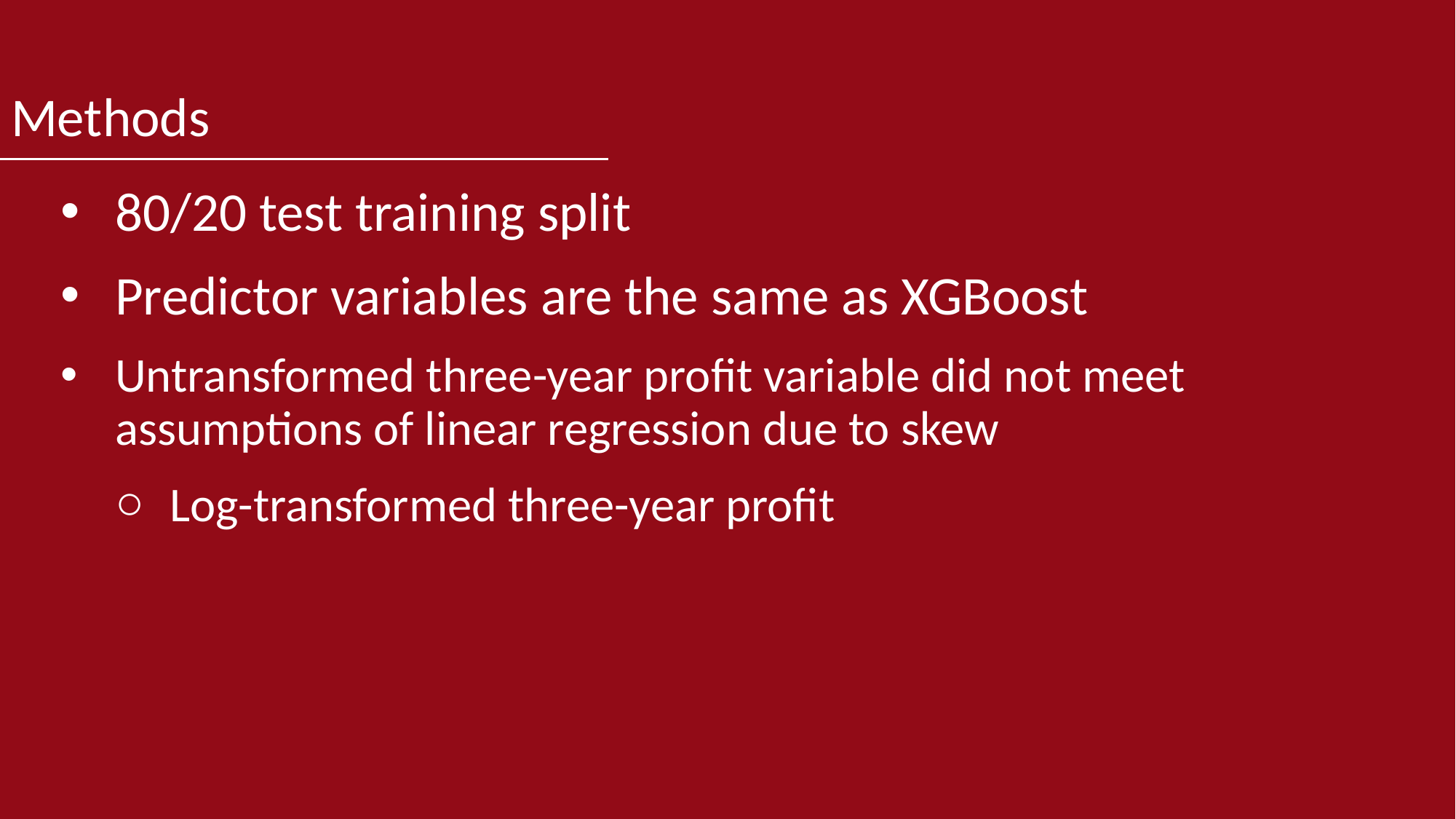

# Methods
80/20 test training split
Predictor variables are the same as XGBoost
Untransformed three-year profit variable did not meet assumptions of linear regression due to skew
Log-transformed three-year profit